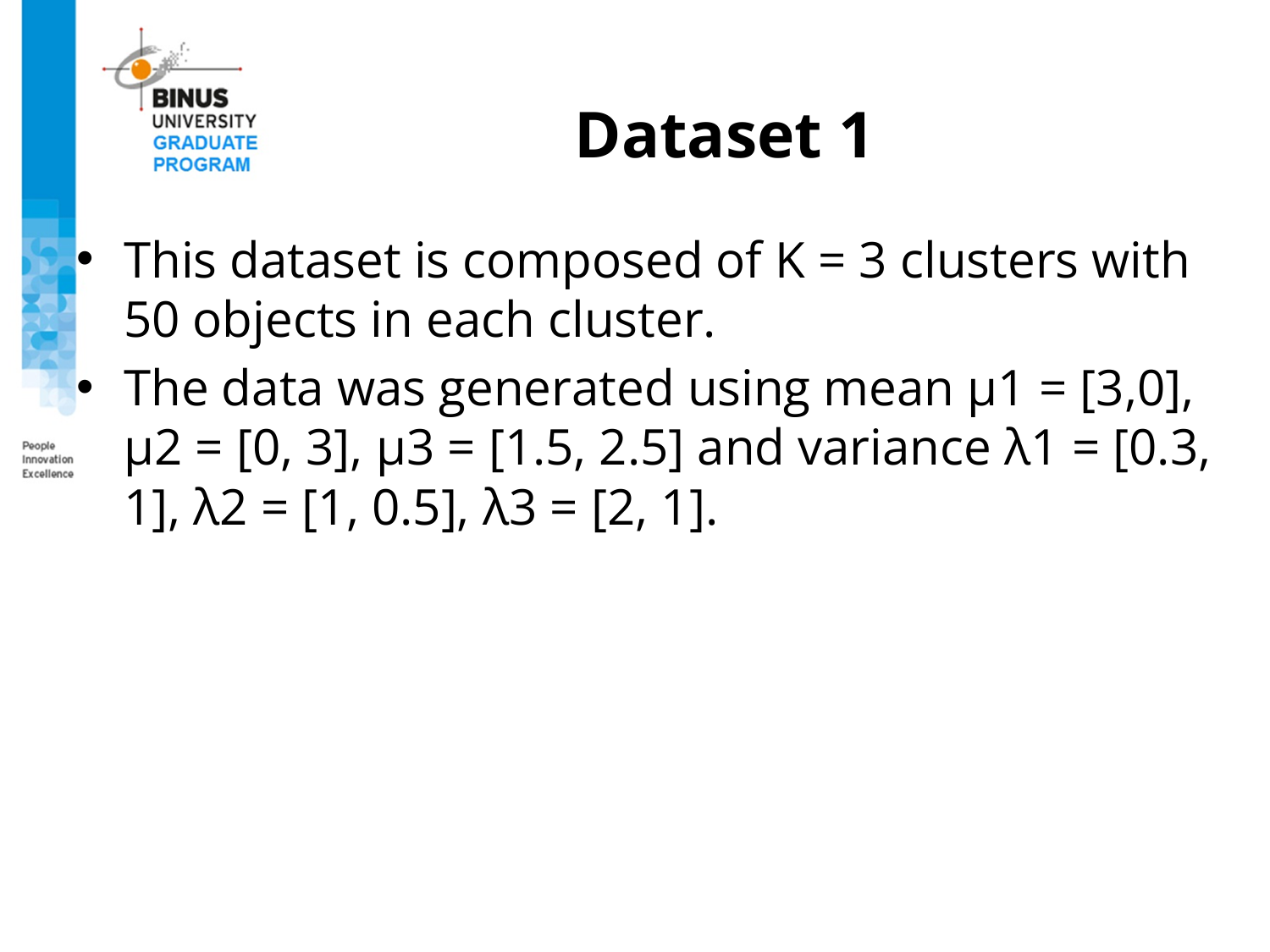

# Dataset 1
This dataset is composed of K = 3 clusters with 50 objects in each cluster.
The data was generated using mean µ1 = [3,0], µ2 = [0, 3], µ3 = [1.5, 2.5] and variance λ1 = [0.3, 1], λ2 = [1, 0.5], λ3 = [2, 1].